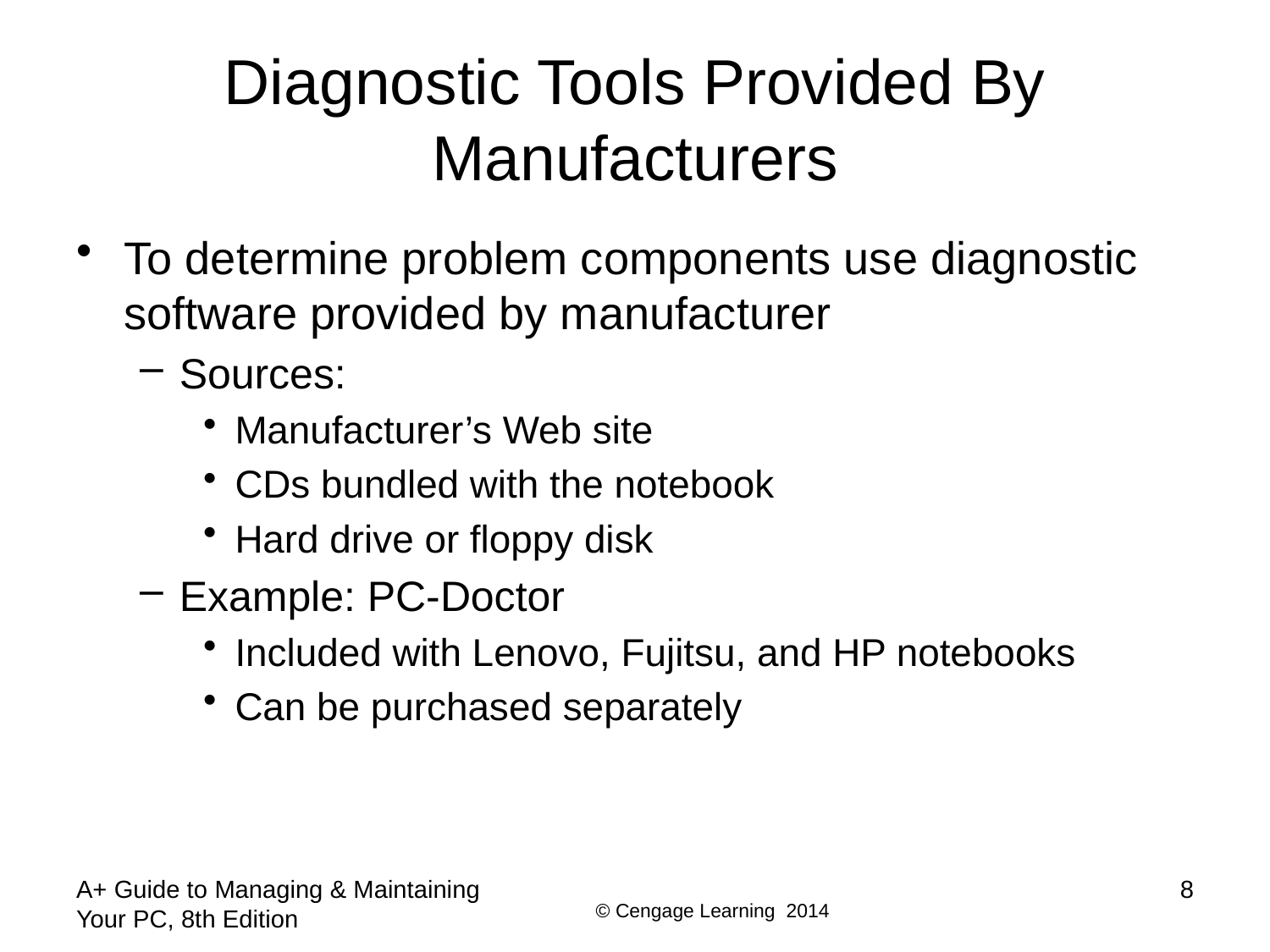

# Diagnostic Tools Provided By Manufacturers
To determine problem components use diagnostic software provided by manufacturer
Sources:
Manufacturer’s Web site
CDs bundled with the notebook
Hard drive or floppy disk
Example: PC-Doctor
Included with Lenovo, Fujitsu, and HP notebooks
Can be purchased separately
A+ Guide to Managing & Maintaining Your PC, 8th Edition
8